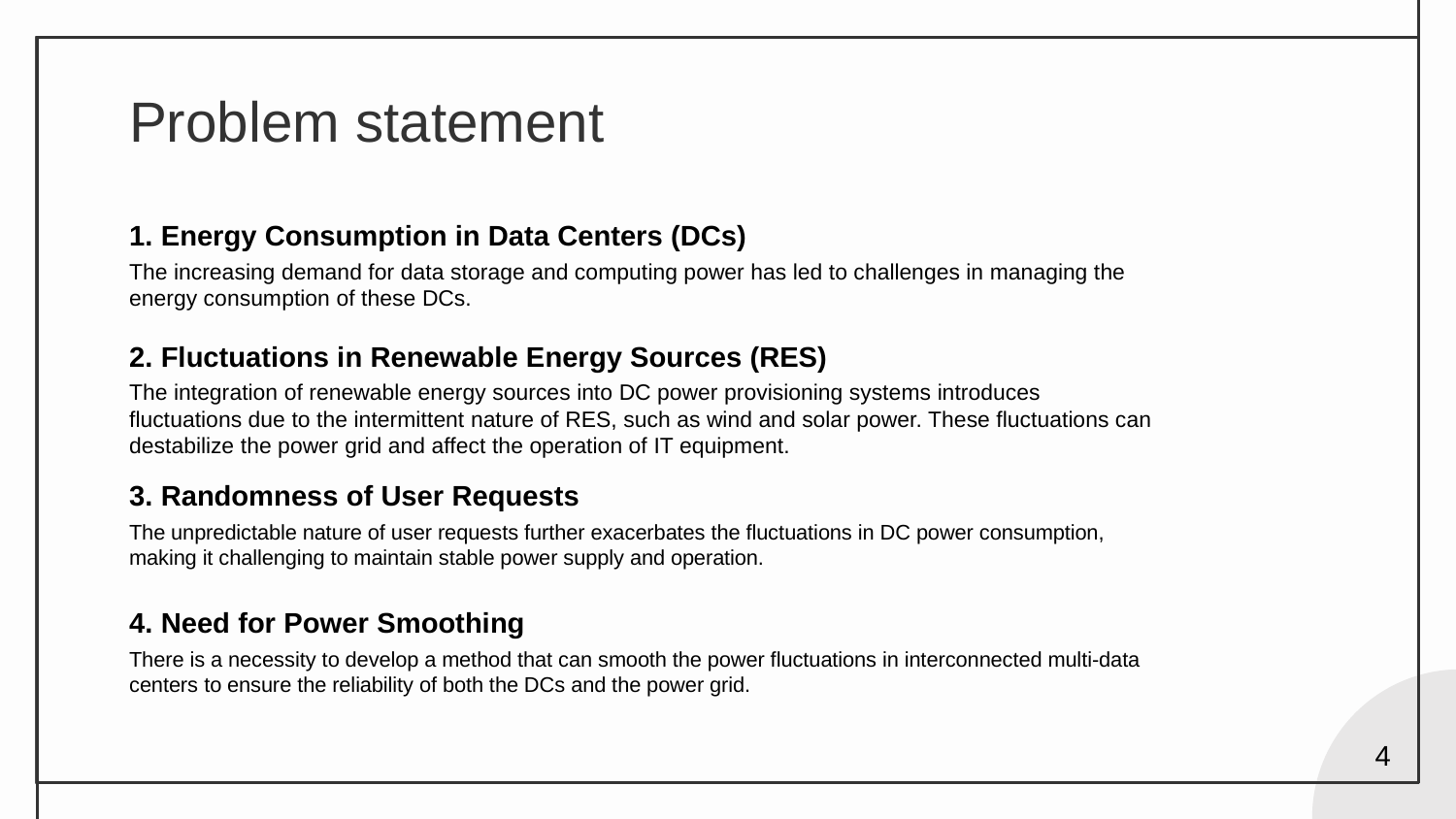

# Problem statement
1. Energy Consumption in Data Centers (DCs)
The increasing demand for data storage and computing power has led to challenges in managing the energy consumption of these DCs.
2. Fluctuations in Renewable Energy Sources (RES)
The integration of renewable energy sources into DC power provisioning systems introduces fluctuations due to the intermittent nature of RES, such as wind and solar power. These fluctuations can destabilize the power grid and affect the operation of IT equipment.
3. Randomness of User Requests
The unpredictable nature of user requests further exacerbates the fluctuations in DC power consumption, making it challenging to maintain stable power supply and operation.
4. Need for Power Smoothing
There is a necessity to develop a method that can smooth the power fluctuations in interconnected multi-data centers to ensure the reliability of both the DCs and the power grid.
4